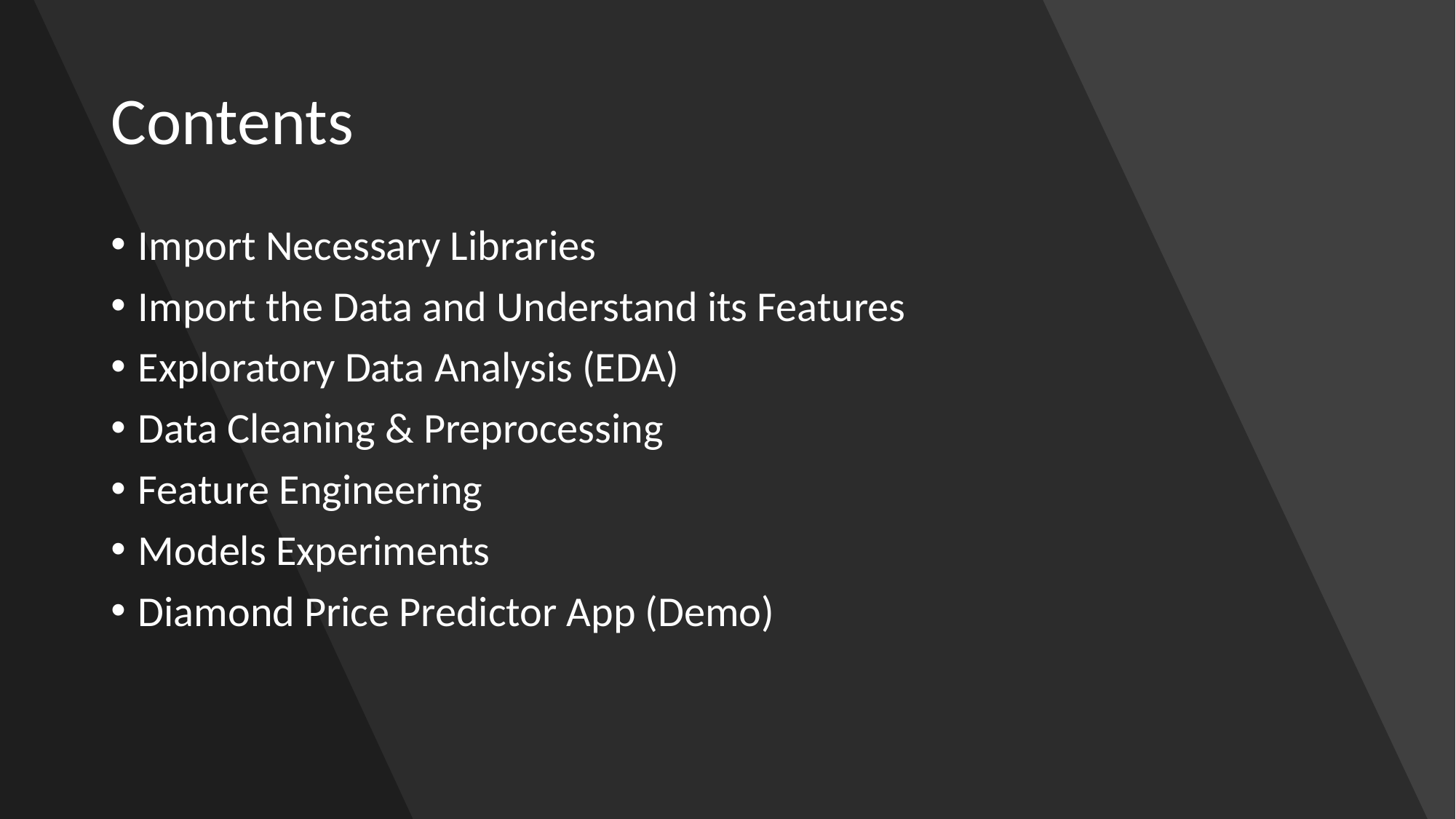

# Contents
Import Necessary Libraries
Import the Data and Understand its Features
Exploratory Data Analysis (EDA)
Data Cleaning & Preprocessing
Feature Engineering
Models Experiments
Diamond Price Predictor App (Demo)